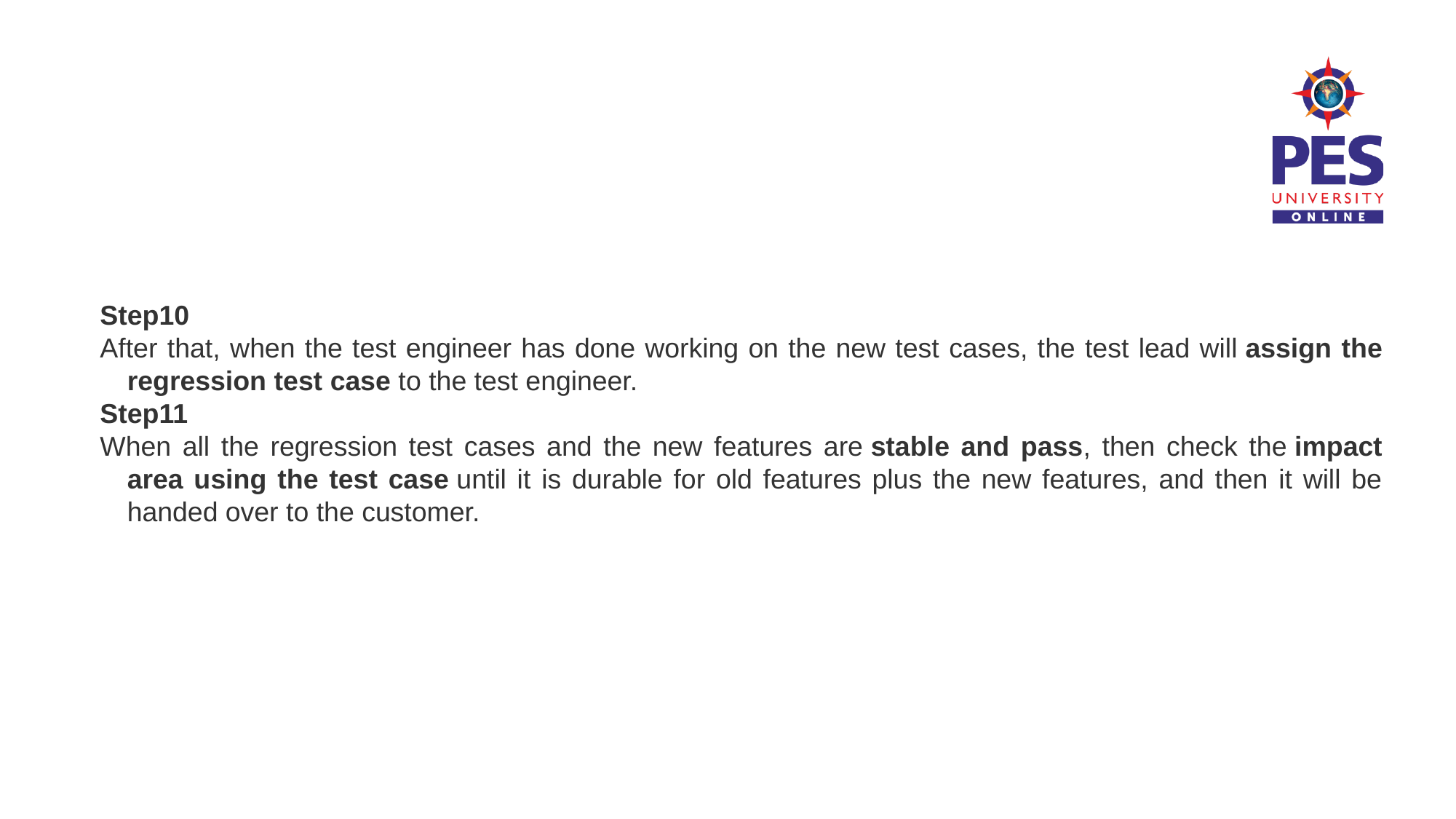

#
Step10
After that, when the test engineer has done working on the new test cases, the test lead will assign the regression test case to the test engineer.
Step11
When all the regression test cases and the new features are stable and pass, then check the impact area using the test case until it is durable for old features plus the new features, and then it will be handed over to the customer.